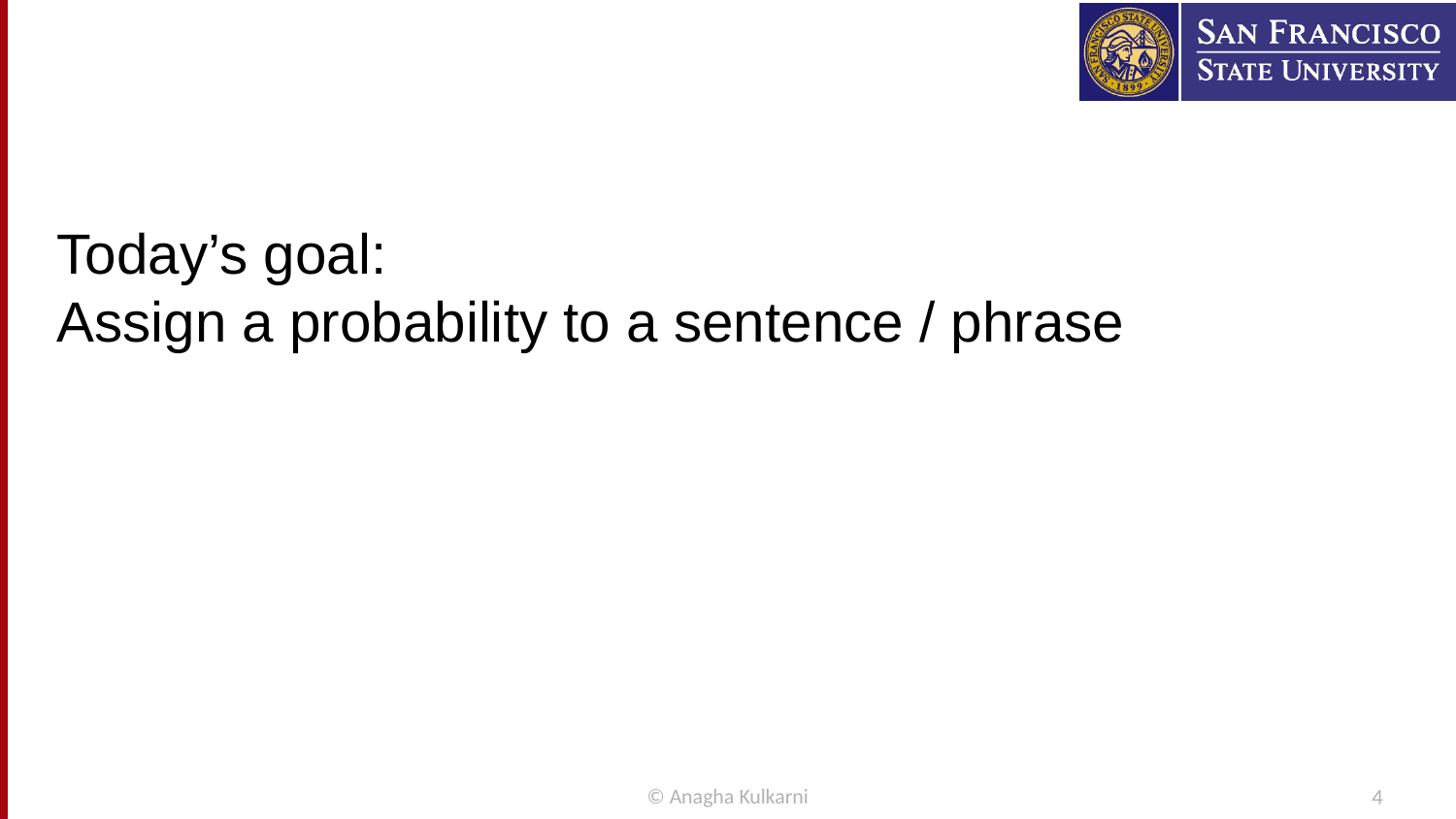

Today’s goal:
Assign a probability to a sentence / phrase
© Anagha Kulkarni
4